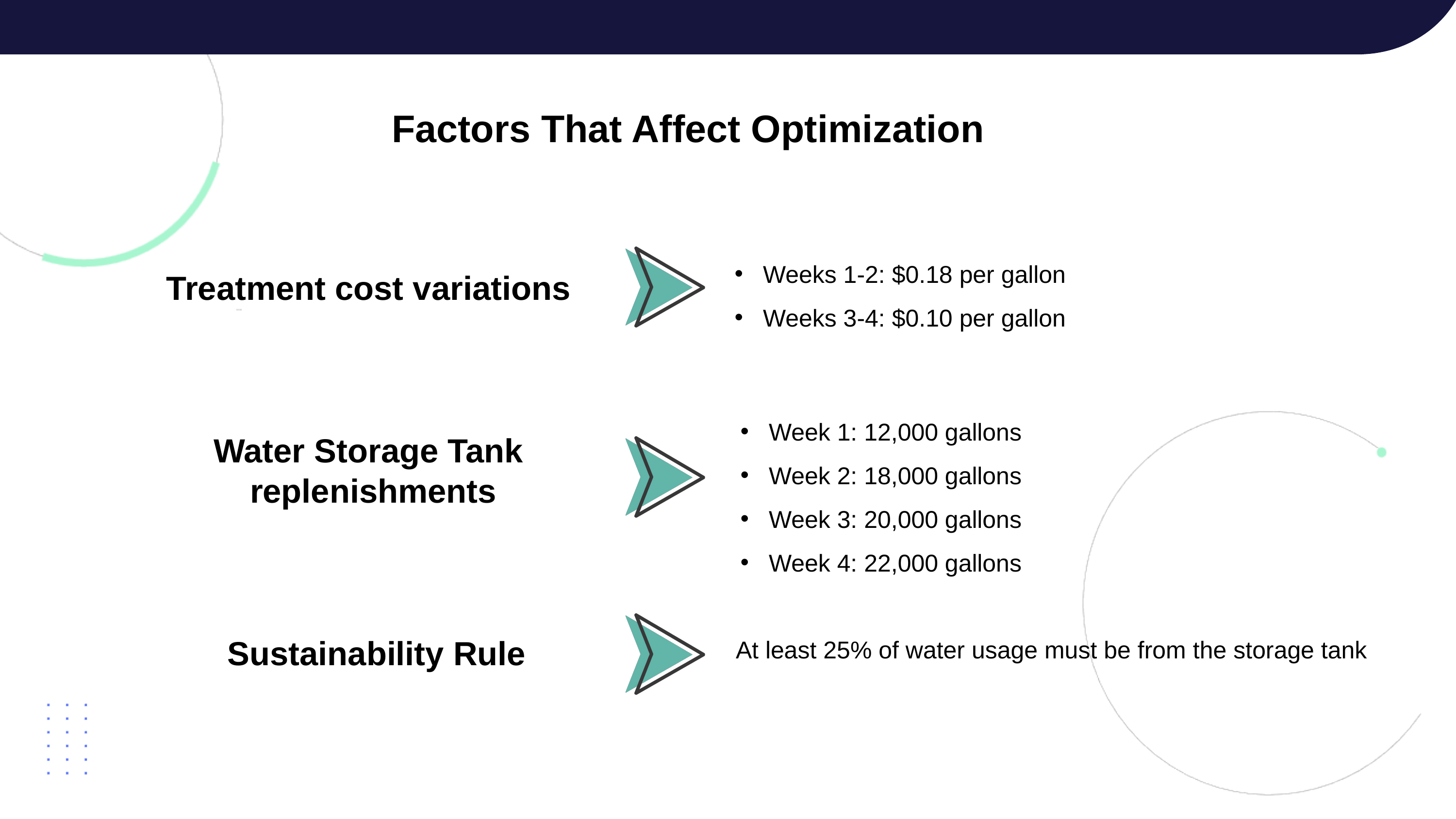

Factors That Affect Optimization
Weeks 1-2: $0.18 per gallon
Weeks 3-4: $0.10 per gallon

Treatment cost variations
Week 1: 12,000 gallons
Week 2: 18,000 gallons
Week 3: 20,000 gallons
Week 4: 22,000 gallons
Water Storage Tank
 replenishments

At least 25% of water usage must be from the storage tank
Sustainability Rule